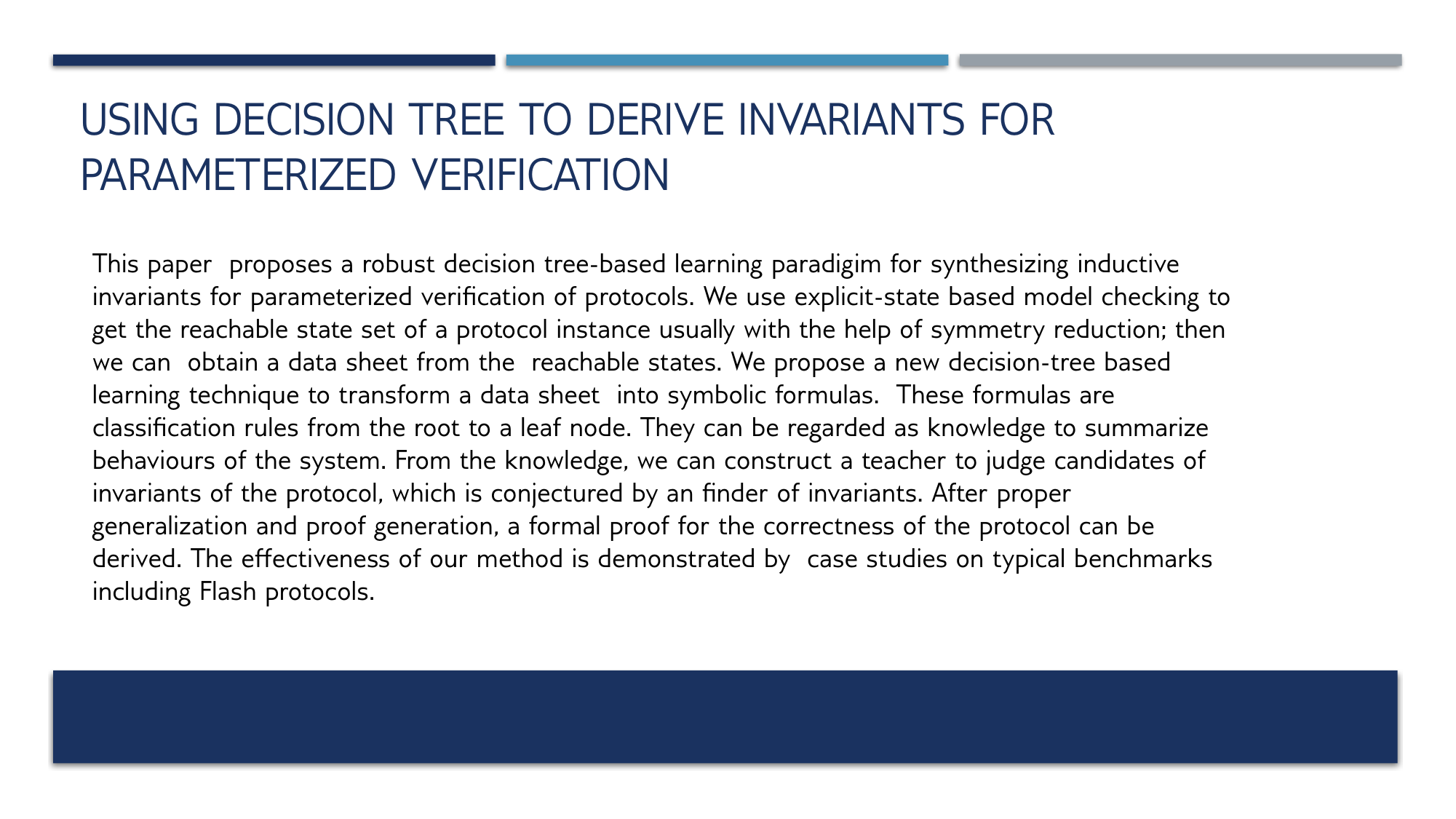

USING Decision tree to Derive INVARIANTS FOR parameterized verification
ASE 2018
This paper  proposes a robust decision tree-based learning paradigim for synthesizing inductive invariants for parameterized verification of protocols. We use explicit-state based model checking to get the reachable state set of a protocol instance usually with the help of symmetry reduction; then we can  obtain a data sheet from the  reachable states. We propose a new decision-tree based learning technique to transform a data sheet  into symbolic formulas.  These formulas are classification rules from the root to a leaf node. They can be regarded as knowledge to summarize behaviours of the system. From the knowledge, we can construct a teacher to judge candidates of invariants of the protocol, which is conjectured by an finder of invariants. After proper generalization and proof generation, a formal proof for the correctness of the protocol can be derived. The effectiveness of our method is demonstrated by  case studies on typical benchmarks including Flash protocols.
Thank you